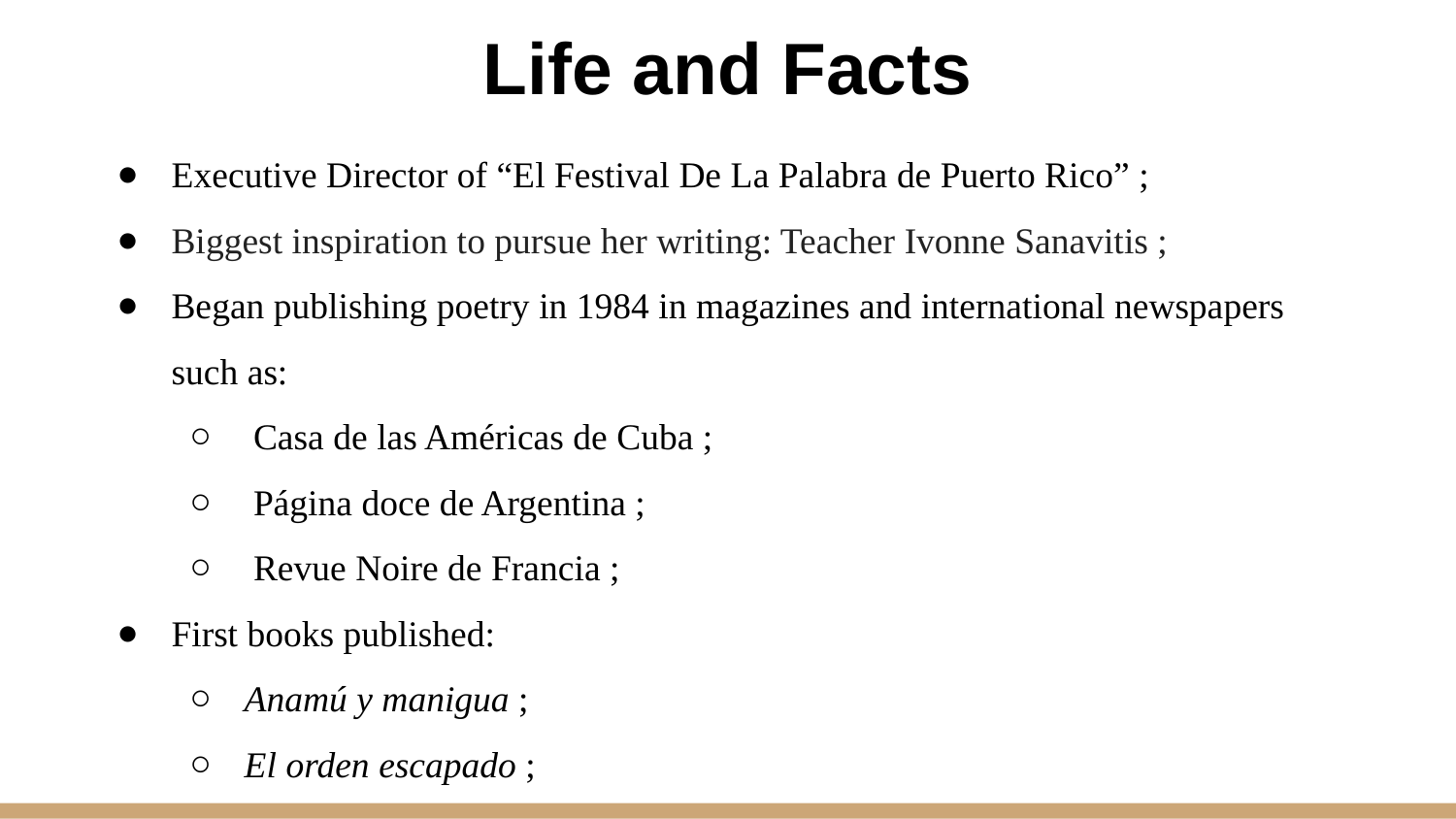

# Life and Facts

Executive Director of “El Festival De La Palabra de Puerto Rico” ;
Biggest inspiration to pursue her writing: Teacher Ivonne Sanavitis ;
Began publishing poetry in 1984 in magazines and international newspapers such as:
 Casa de las Américas de Cuba ;
 Página doce de Argentina ;
 Revue Noire de Francia ;
First books published:
Anamú y manigua ;
El orden escapado ;